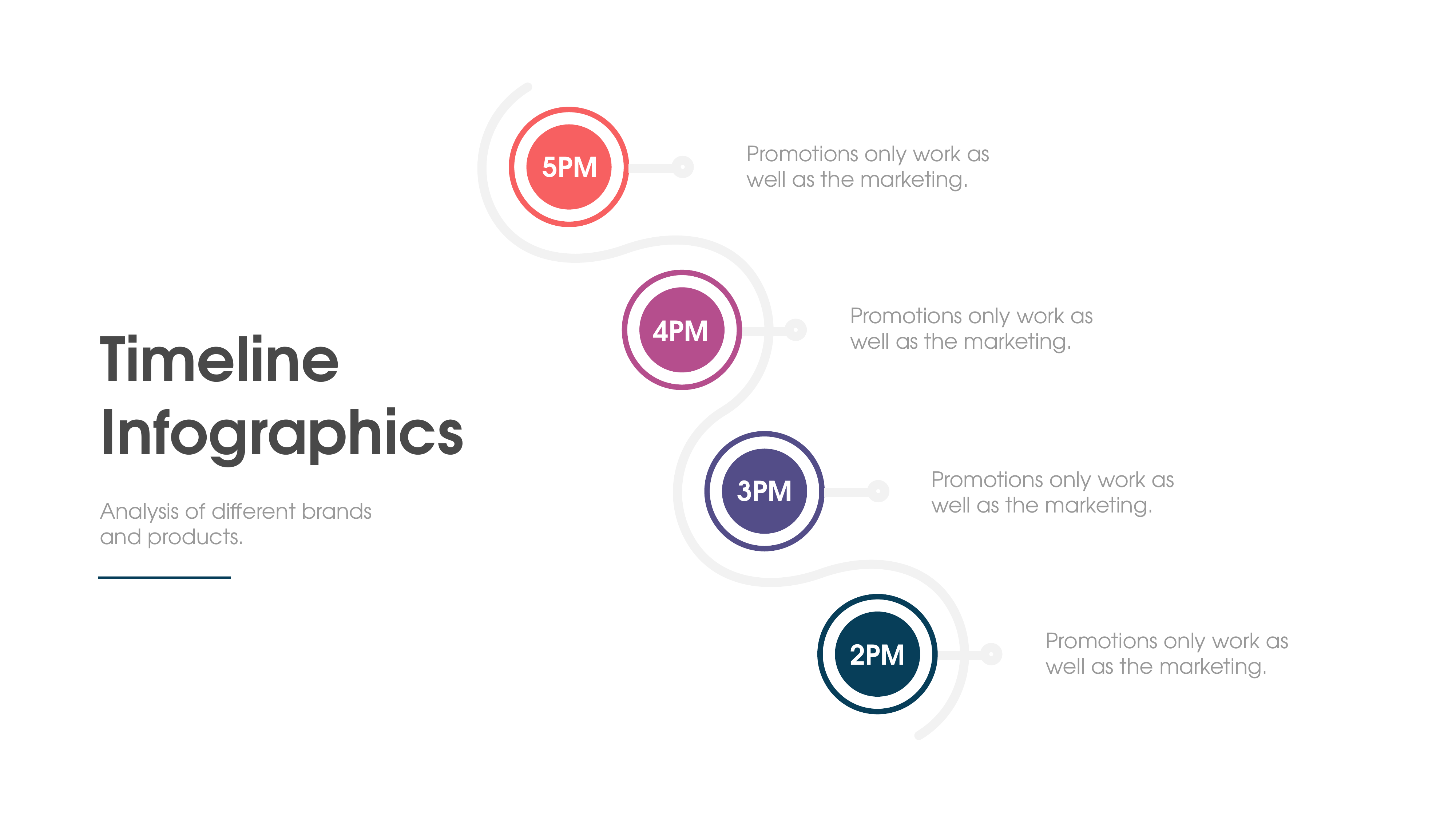

Promotions only work as well as the marketing.
5PM
Promotions only work as well as the marketing.
4PM
Promotions only work as well as the marketing.
3PM
Promotions only work as well as the marketing.
2PM
Timeline
Infographics
Analysis of different brands and products.